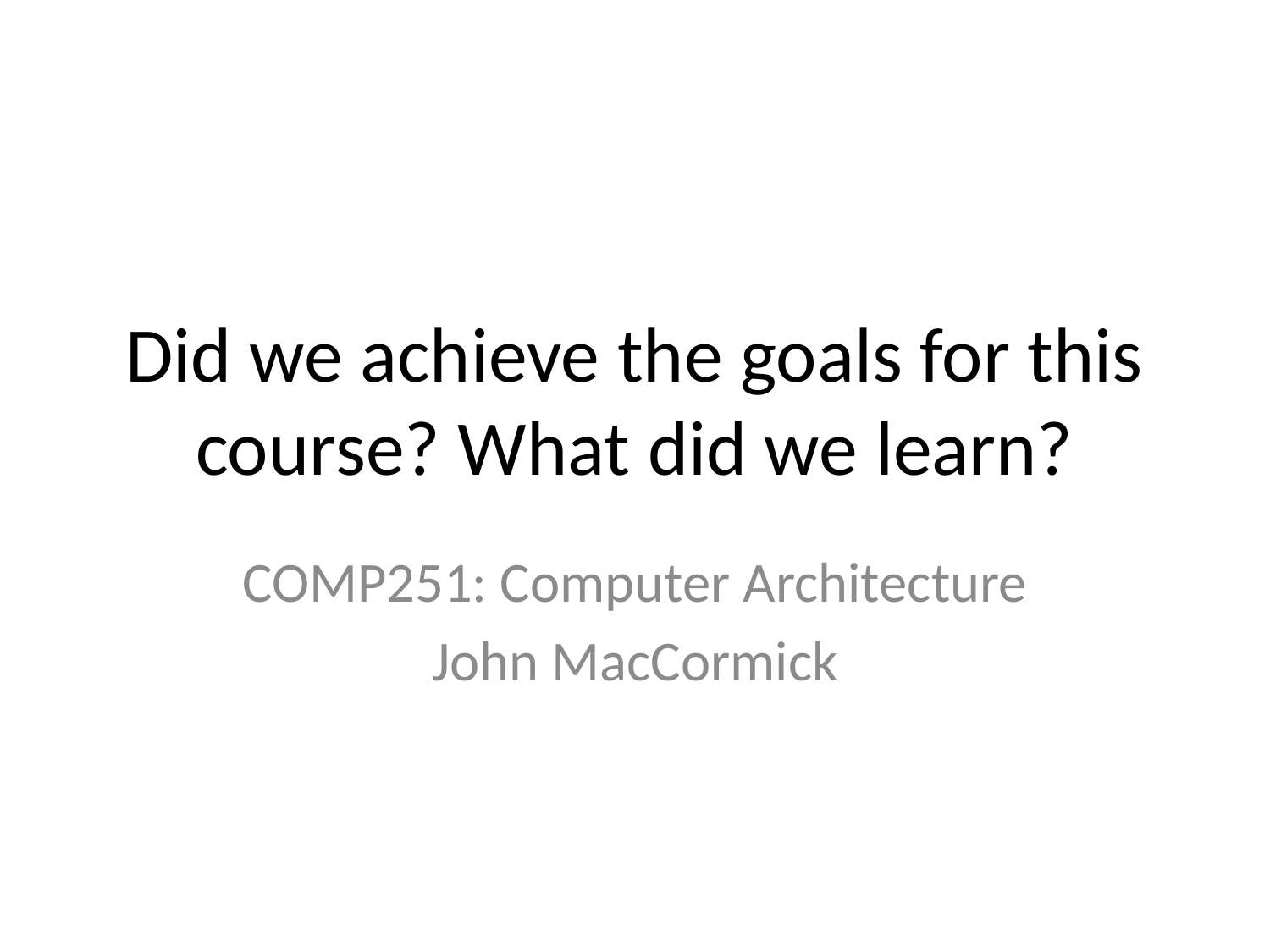

# Did we achieve the goals for this course? What did we learn?
COMP251: Computer Architecture
John MacCormick